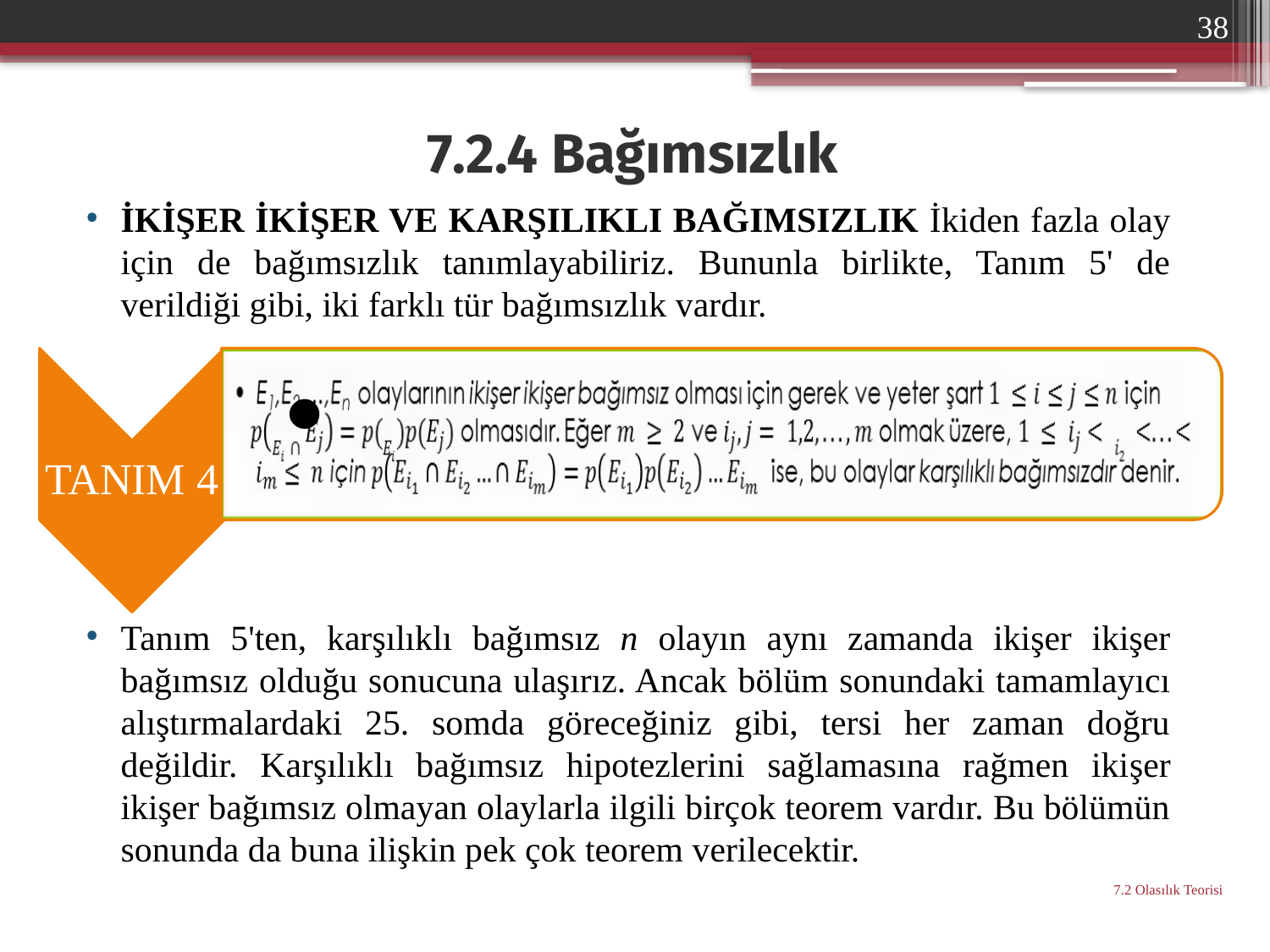

38
# 7.2.4 Bağımsızlık
İKİŞER İKİŞER VE KARŞILIKLI BAĞIMSIZLIK İkiden fazla olay için de bağımsızlık tanımlayabiliriz. Bununla birlikte, Tanım 5' de verildiği gibi, iki farklı tür bağımsızlık vardır.

Tanım 5'ten, karşılıklı bağımsız n olayın aynı zamanda ikişer ikişer bağımsız olduğu so­nucuna ulaşırız. Ancak bölüm sonundaki tamamlayıcı alıştırmalardaki 25. somda göreceğiniz gibi, tersi her zaman doğru değildir. Karşılıklı bağımsız hipotezlerini sağlamasına rağmen iki­şer ikişer bağımsız olmayan olaylarla ilgili birçok teorem vardır. Bu bölümün sonunda da buna ilişkin pek çok teorem verilecektir.

TANIM 4

7.2 Olasılık Teorisi